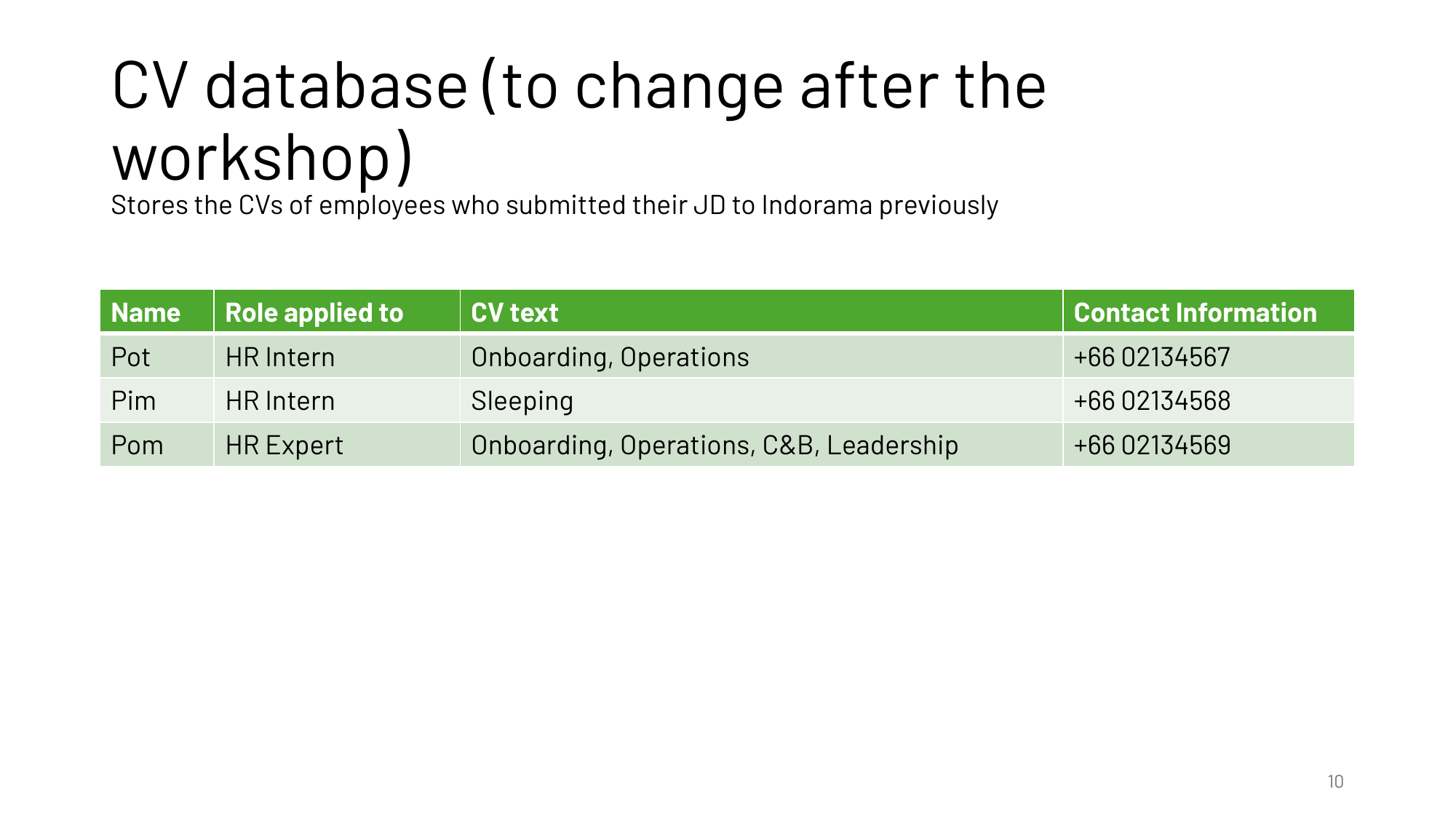

# CV database (to change after the workshop)
Stores the CVs of employees who submitted their JD to Indorama previously
| Name | Role applied to | CV text | Contact Information |
| --- | --- | --- | --- |
| Pot | HR Intern | Onboarding, Operations | +66 02134567 |
| Pim | HR Intern | Sleeping | +66 02134568 |
| Pom | HR Expert | Onboarding, Operations, C&B, Leadership | +66 02134569 |
10